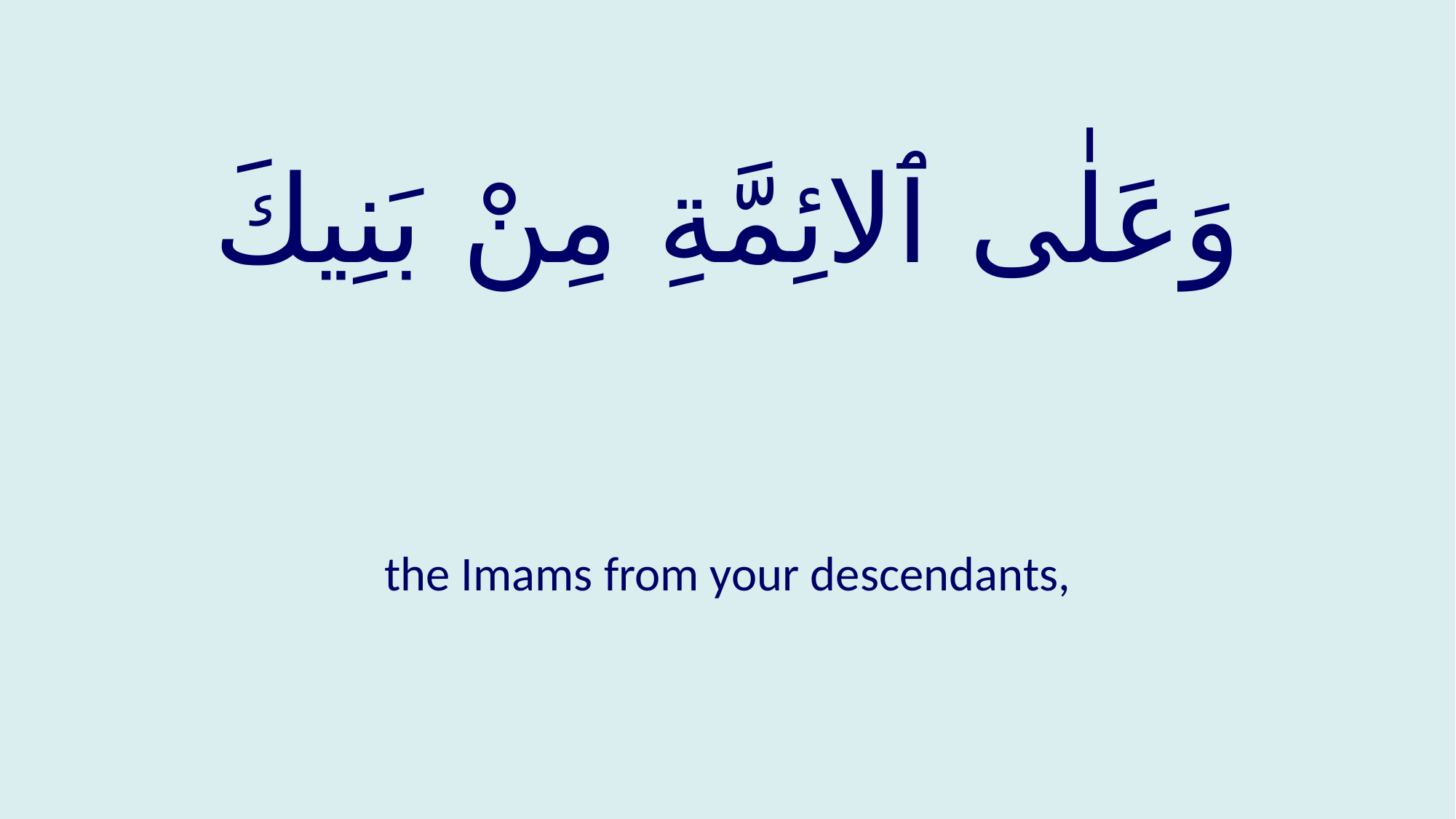

# وَعَلٰى ٱلائِمَّةِ مِنْ بَنِيكَ
the Imams from your descendants,